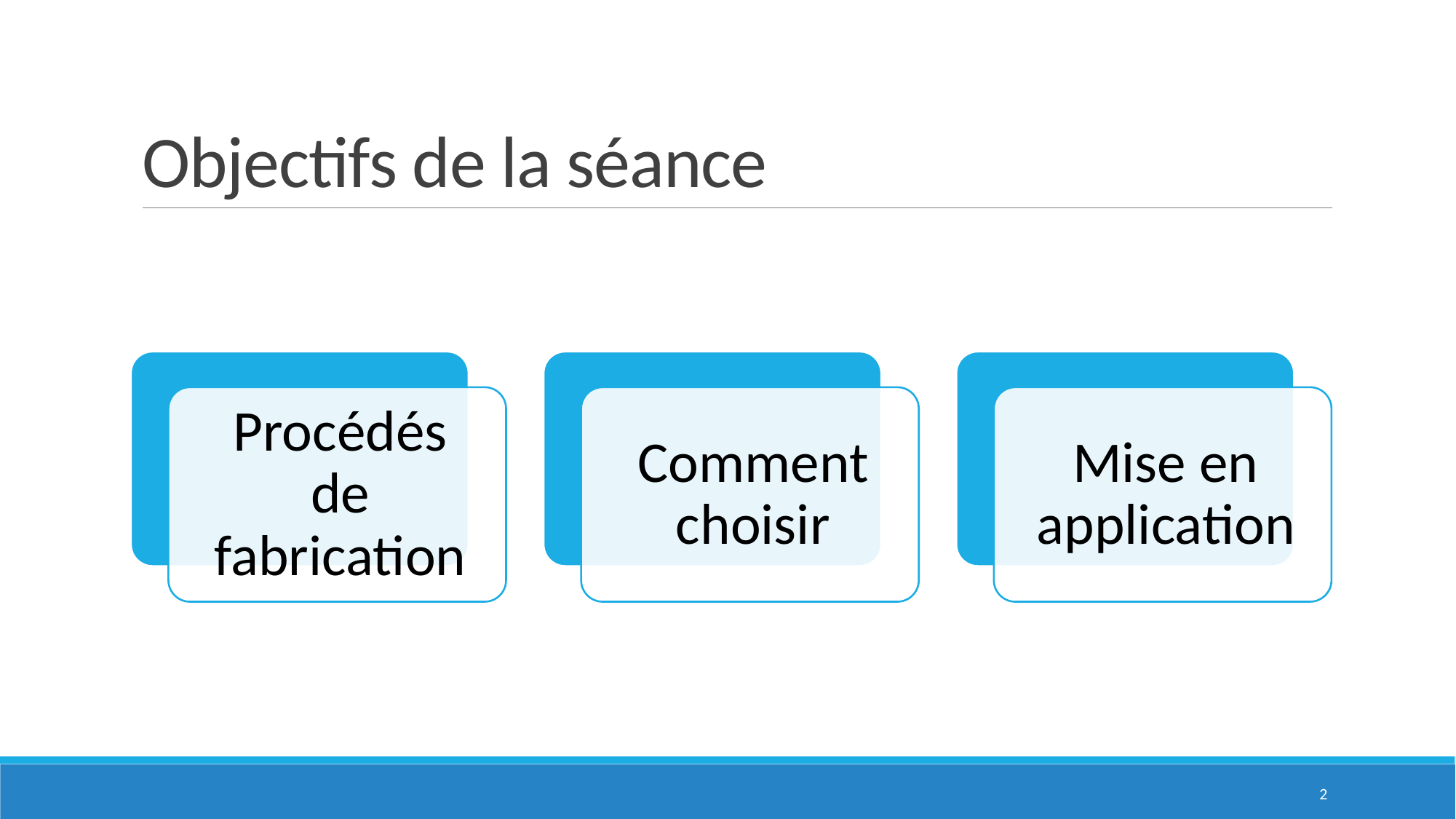

# Objectifs de la séance
Procédés de fabrication
Comment choisir
Mise en application
2